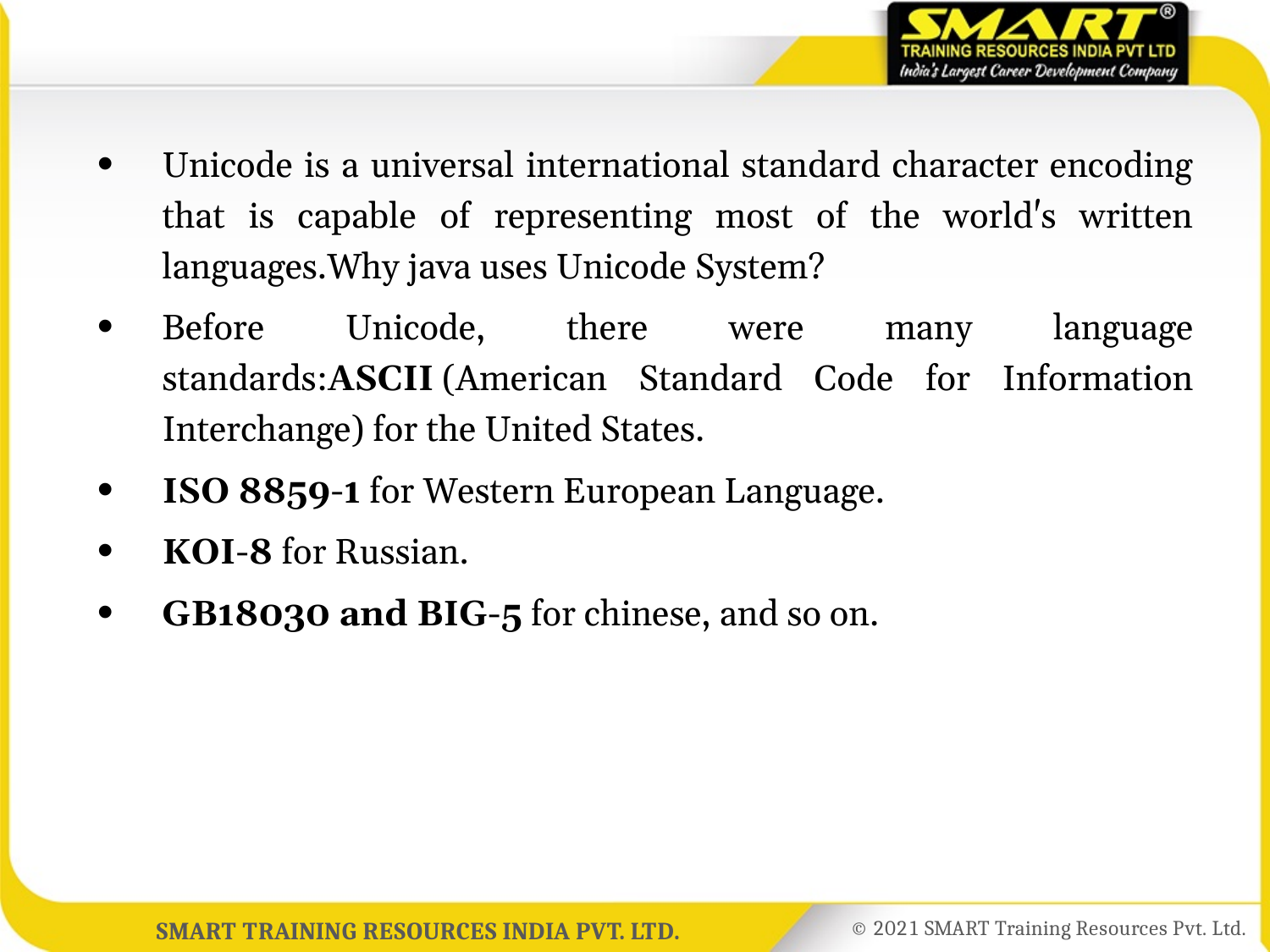

Unicode is a universal international standard character encoding that is capable of representing most of the world's written languages.Why java uses Unicode System?
Before Unicode, there were many language standards:ASCII (American Standard Code for Information Interchange) for the United States.
ISO 8859-1 for Western European Language.
KOI-8 for Russian.
GB18030 and BIG-5 for chinese, and so on.